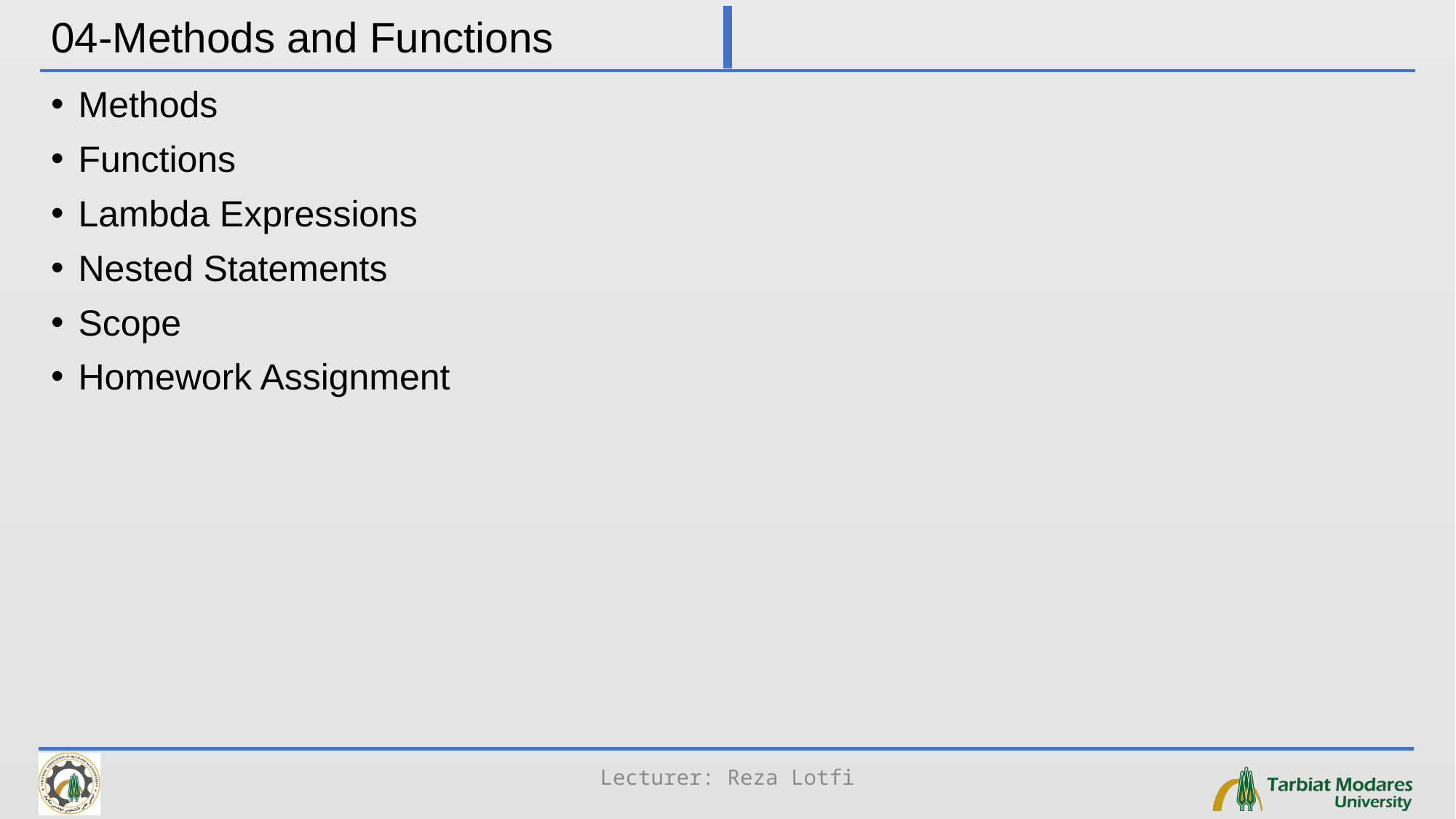

# 04-Methods and Functions

Methods
Functions
Lambda Expressions
Nested Statements
Scope
Homework Assignment
Lecturer: Reza Lotfi